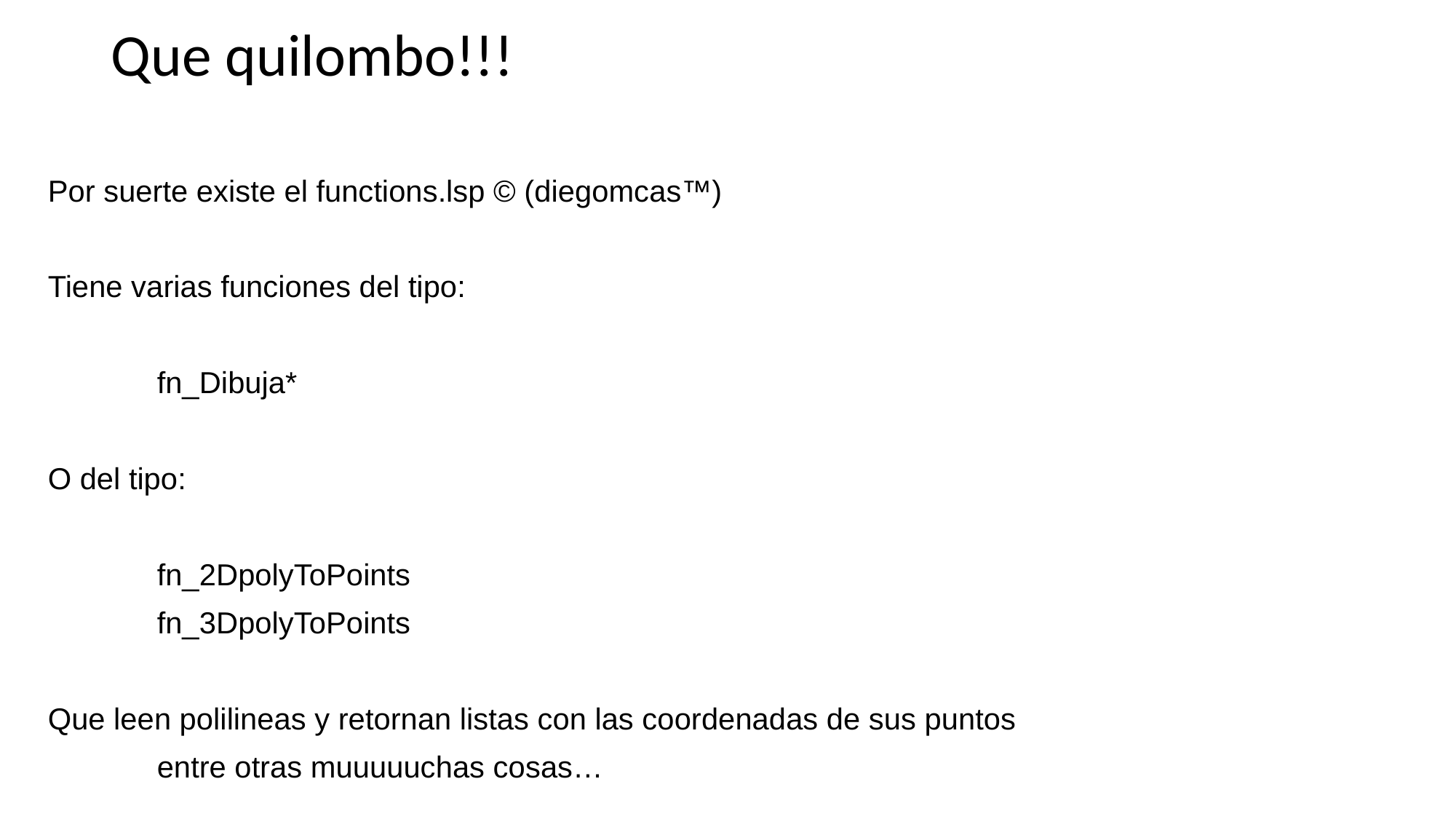

# Que quilombo!!!
Por suerte existe el functions.lsp © (diegomcas™)

Tiene varias funciones del tipo:

	fn_Dibuja*

O del tipo:

	fn_2DpolyToPoints
	fn_3DpolyToPoints

Que leen polilineas y retornan listas con las coordenadas de sus puntos
	entre otras muuuuuchas cosas…